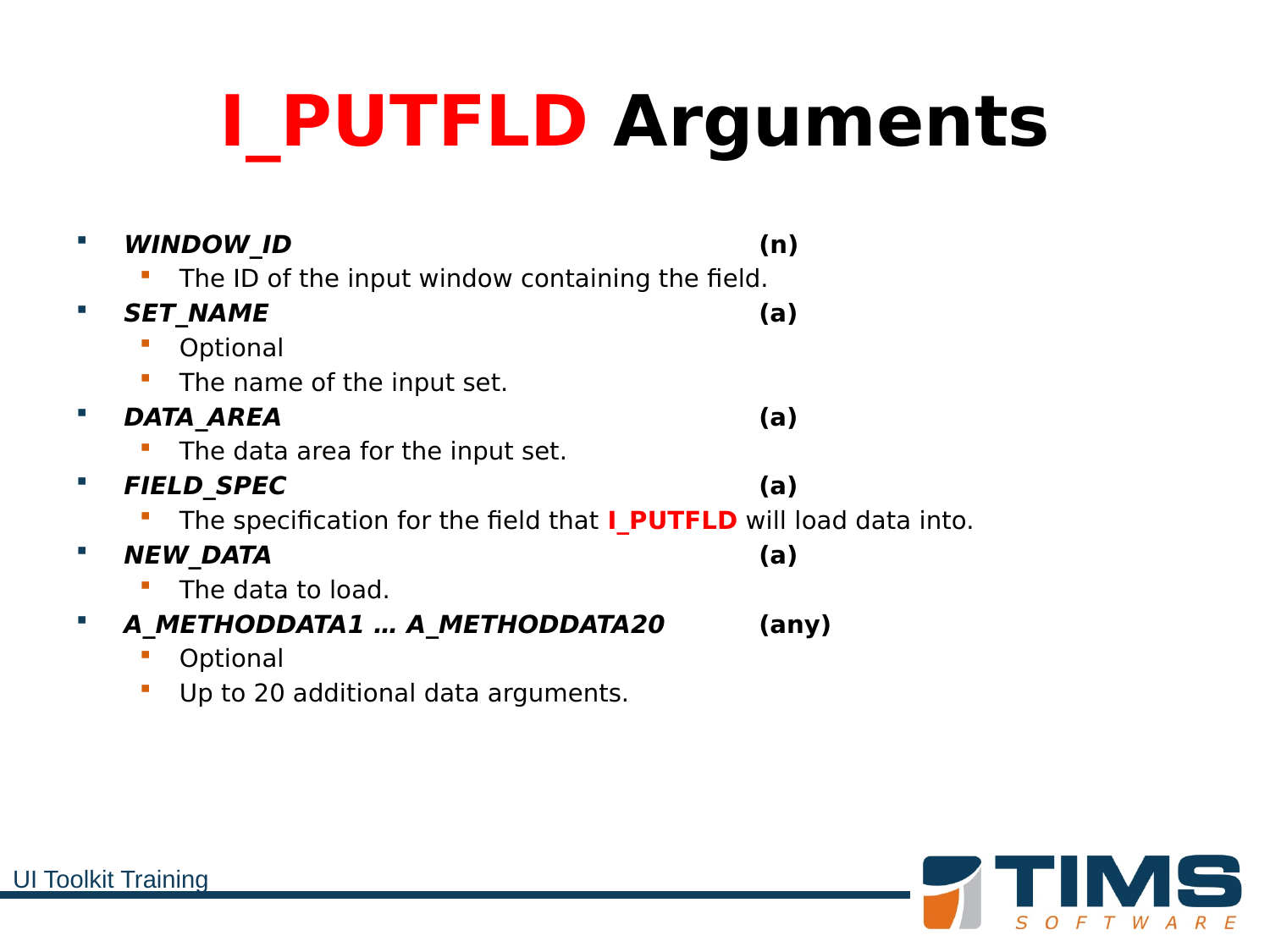

# I_PUTFLD Arguments
WINDOW_ID				(n)
The ID of the input window containing the field.
SET_NAME				(a)
Optional
The name of the input set.
DATA_AREA				(a)
The data area for the input set.
FIELD_SPEC				(a)
The specification for the field that I_PUTFLD will load data into.
NEW_DATA		 		(a)
The data to load.
A_METHODDATA1 … A_METHODDATA20	(any)
Optional
Up to 20 additional data arguments.

UI Toolkit Training